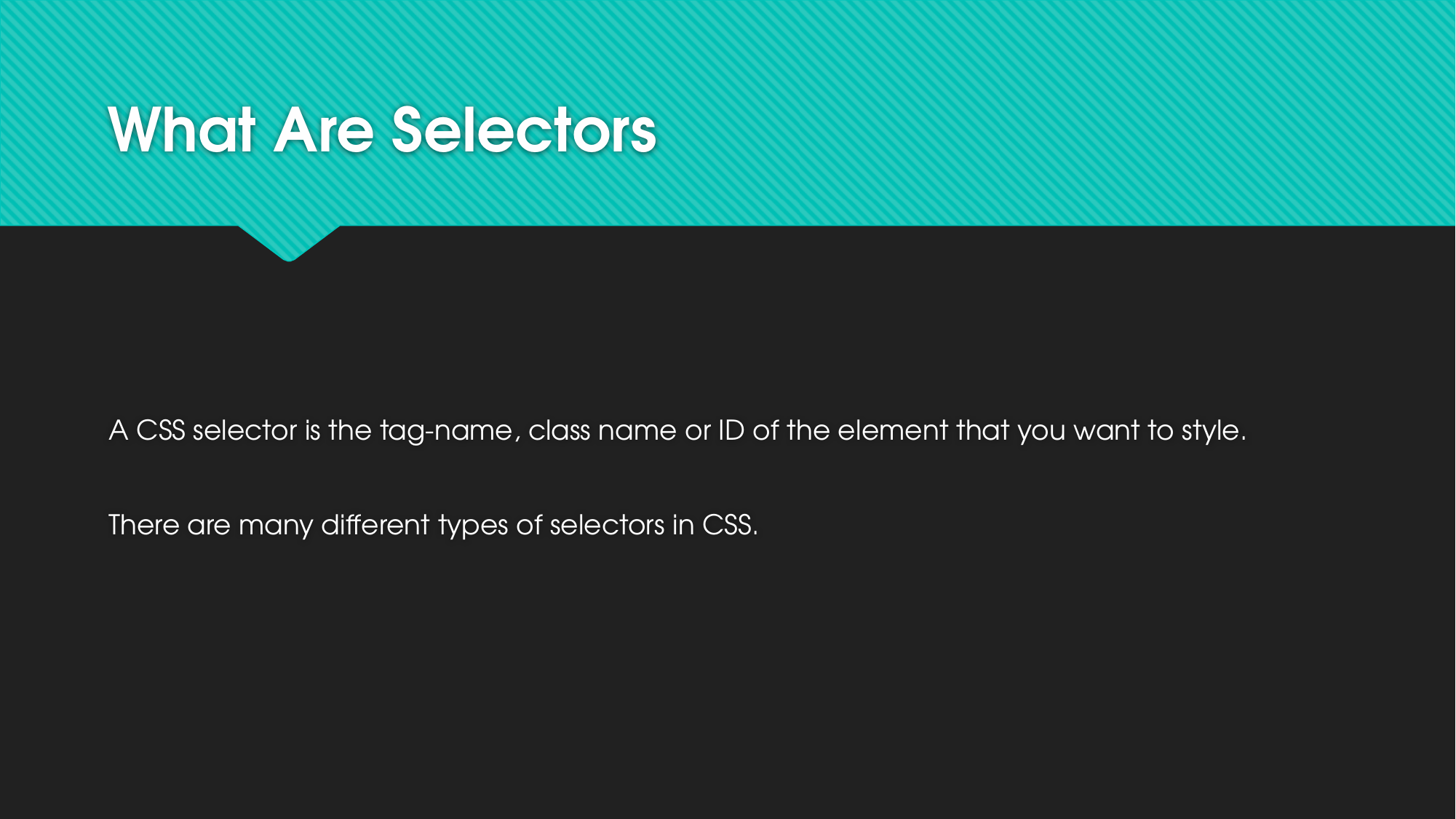

# What Are Selectors

A CSS selector is the tag-name, class name or ID of the element that you want to style.

There are many different types of selectors in CSS.